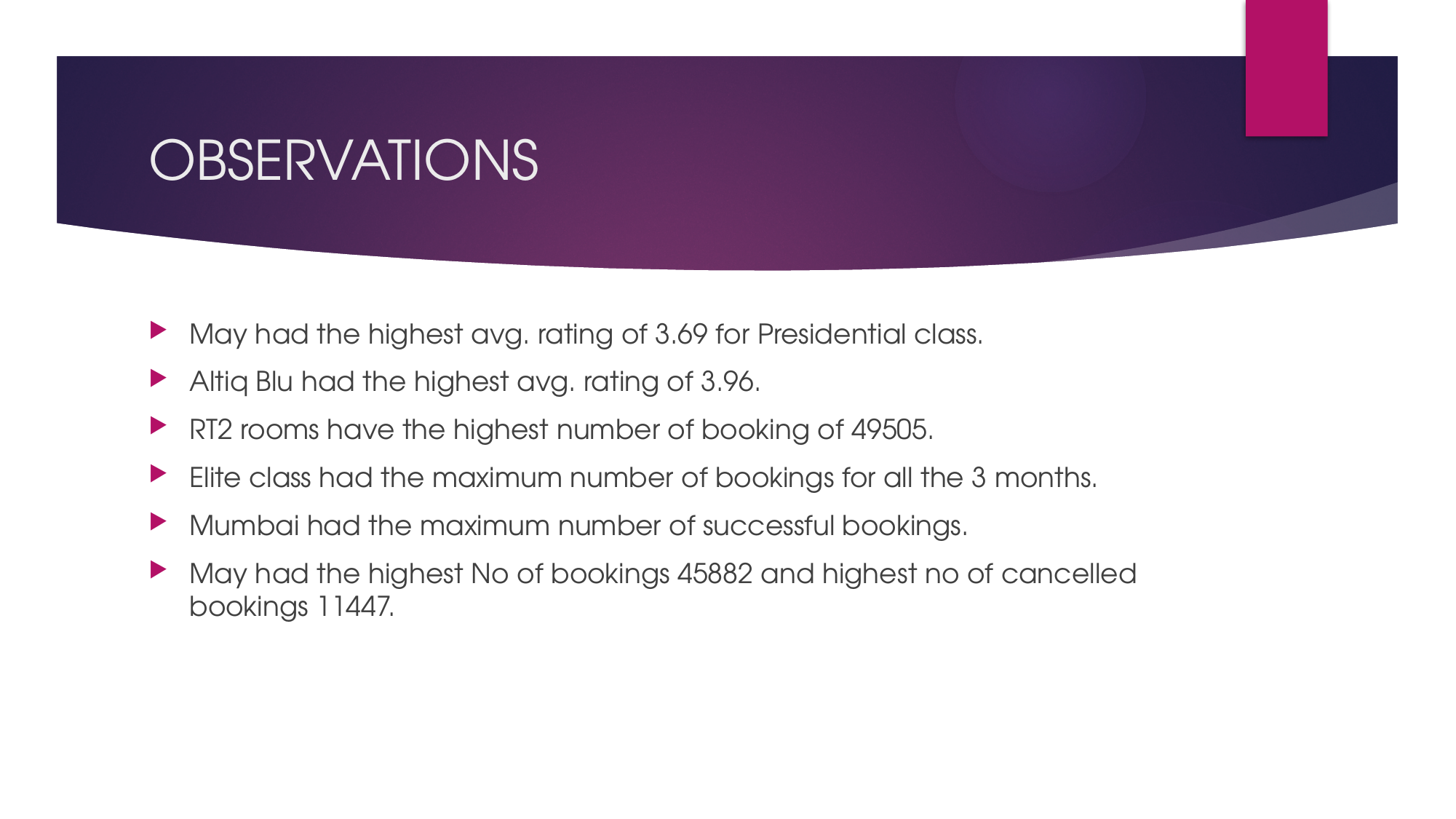

# OBSERVATIONS
May had the highest avg. rating of 3.69 for Presidential class.
Altiq Blu had the highest avg. rating of 3.96.
RT2 rooms have the highest number of booking of 49505.
Elite class had the maximum number of bookings for all the 3 months.
Mumbai had the maximum number of successful bookings.
May had the highest No of bookings 45882 and highest no of cancelled bookings 11447.